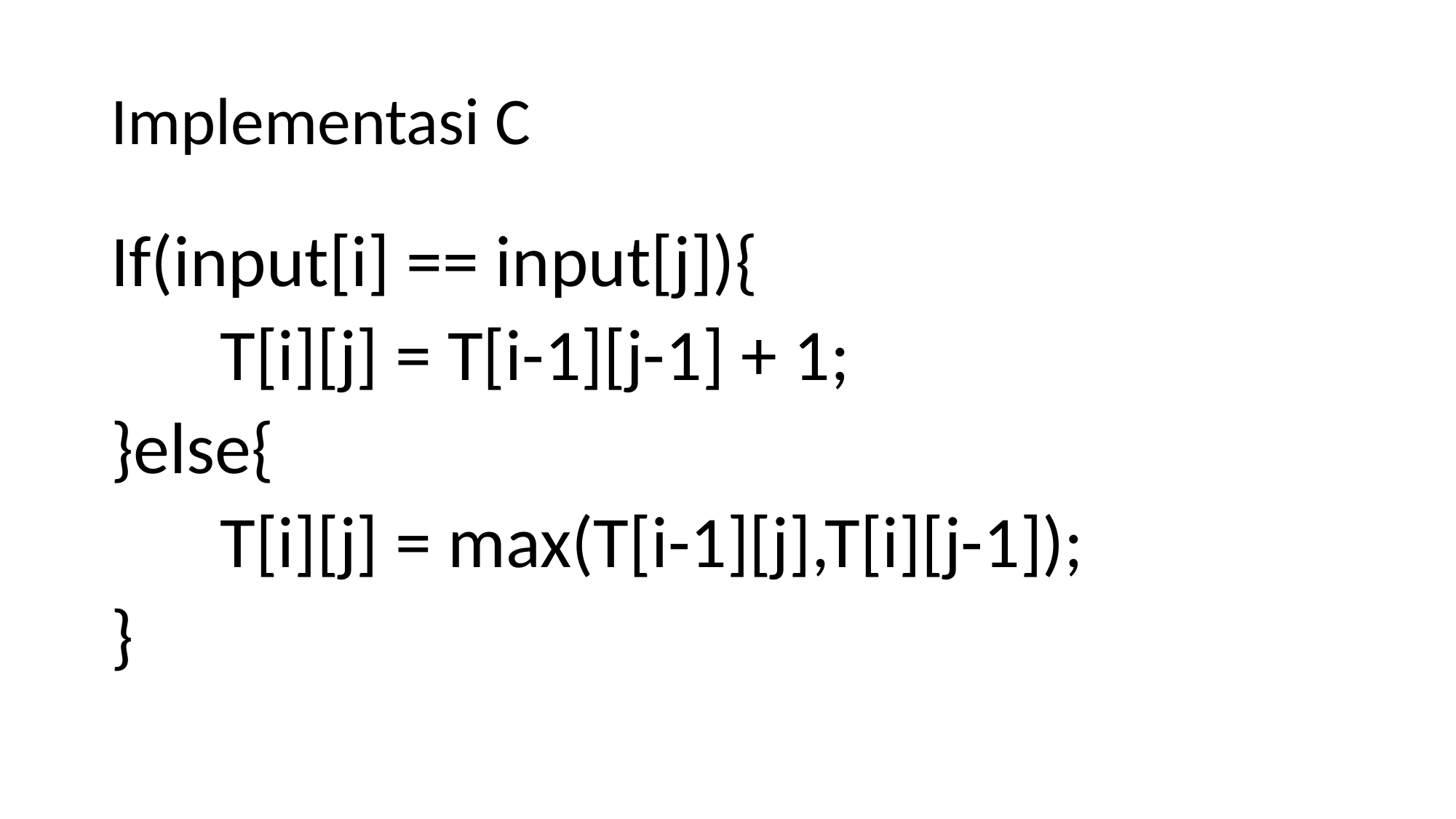

# Implementasi C
If(input[i] == input[j]){
	T[i][j] = T[i-1][j-1] + 1;
}else{
	T[i][j] = max(T[i-1][j],T[i][j-1]);
}